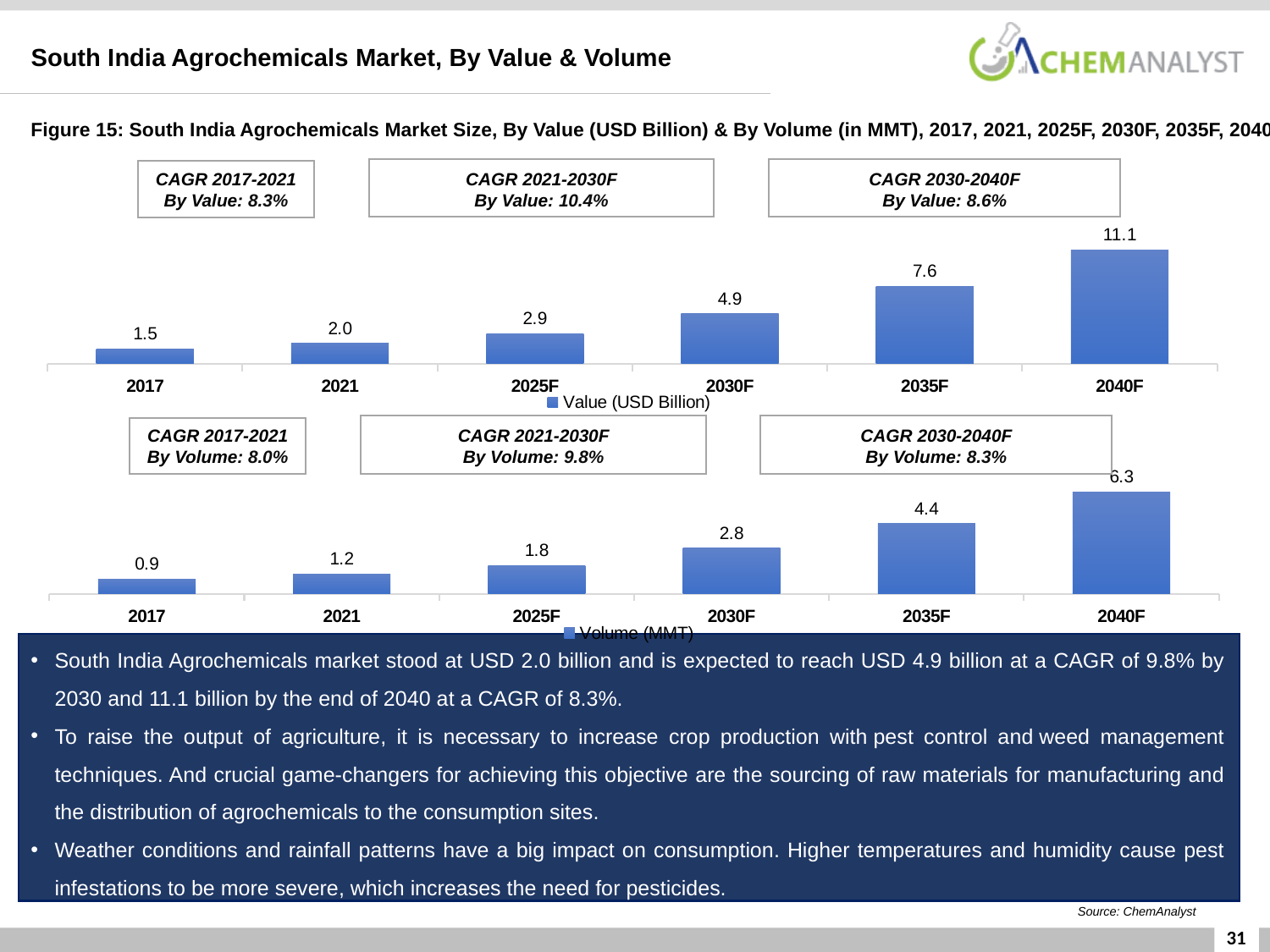

South India Agrochemicals Market, By Value & Volume
Figure 15: South India Agrochemicals Market Size, By Value (USD Billion) & By Volume (in MMT), 2017, 2021, 2025F, 2030F, 2035F, 2040F

CAGR 2021-2030F
By Value: 10.4%

CAGR 2030-2040F
By Value: 8.6%

CAGR 2017-2021
By Value: 8.3%

### Chart

| Category | Value (USD Billion) |
|---|---|
| 2017 | 1.4514019999999999 |
| 2021 | 2.0021629999999995 |
| 2025F | 2.9305349520764685 |
| 2030F | 4.85708841871777 |
| 2035F | 7.551722972514411 |
| 2040F | 11.107562311092872 |
CAGR 2021-2030F
By Volume: 9.8%

CAGR 2030-2040F
By Volume: 8.3%

### Chart

| Category | Volume (MMT) |
|---|---|
| 2017 | 0.8912680000000001 |
| 2021 | 1.213429605263158 |
| 2025F | 1.7507274746456132 |
| 2030F | 2.833189149444515 |
| 2035F | 4.350628887090789 |
| 2040F | 6.307813750895626 |
CAGR 2017-2021
By Volume: 8.0%

South India Agrochemicals market stood at USD 2.0 billion and is expected to reach USD 4.9 billion at a CAGR of 9.8% by 2030 and 11.1 billion by the end of 2040 at a CAGR of 8.3%.
To raise the output of agriculture, it is necessary to increase crop production with pest control and weed management techniques. And crucial game-changers for achieving this objective are the sourcing of raw materials for manufacturing and the distribution of agrochemicals to the consumption sites.
Weather conditions and rainfall patterns have a big impact on consumption. Higher temperatures and humidity cause pest infestations to be more severe, which increases the need for pesticides.
Source: ChemAnalyst